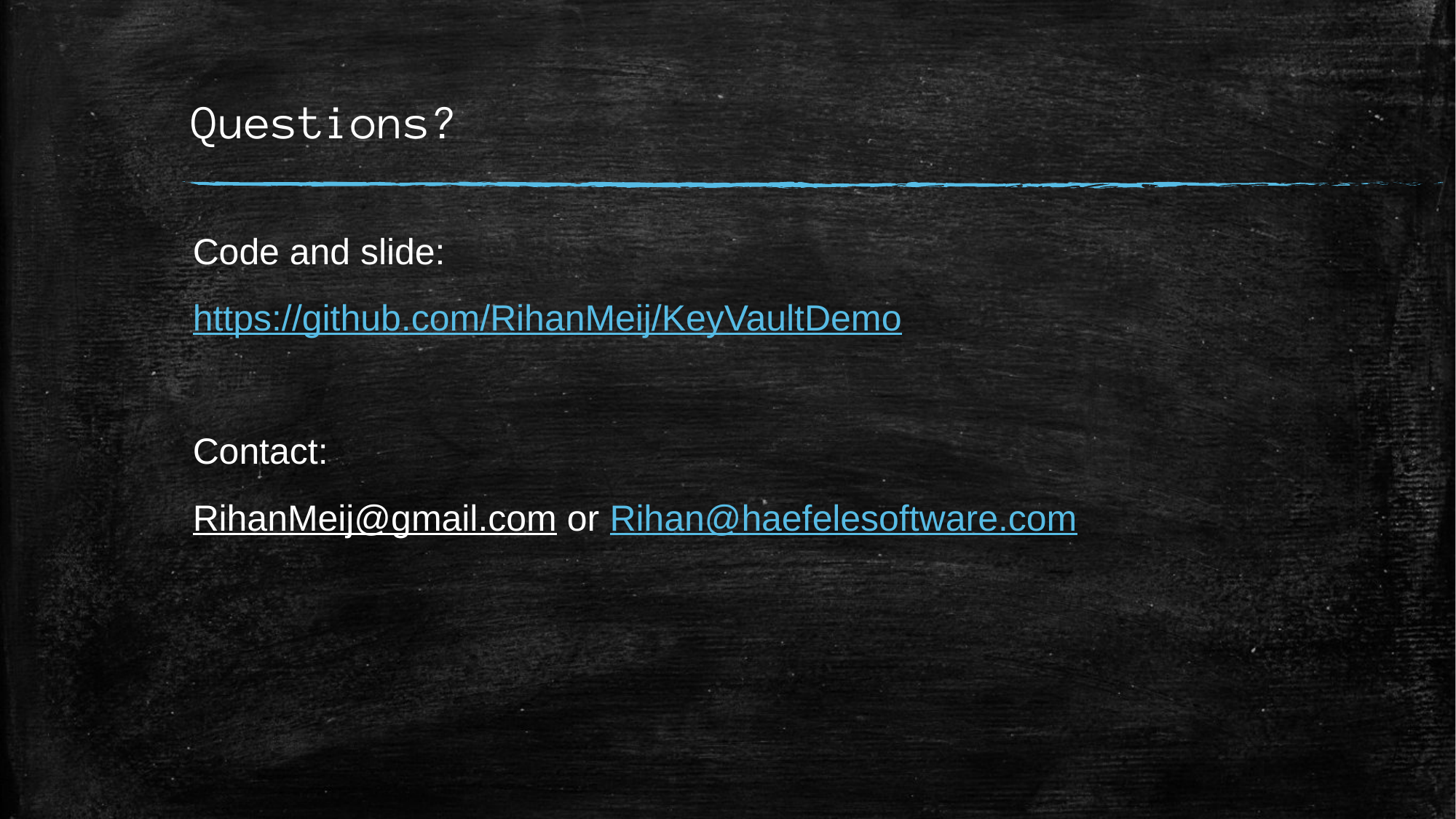

# Questions?
Code and slide:
https://github.com/RihanMeij/KeyVaultDemo

Contact:
RihanMeij@gmail.com or Rihan@haefelesoftware.com